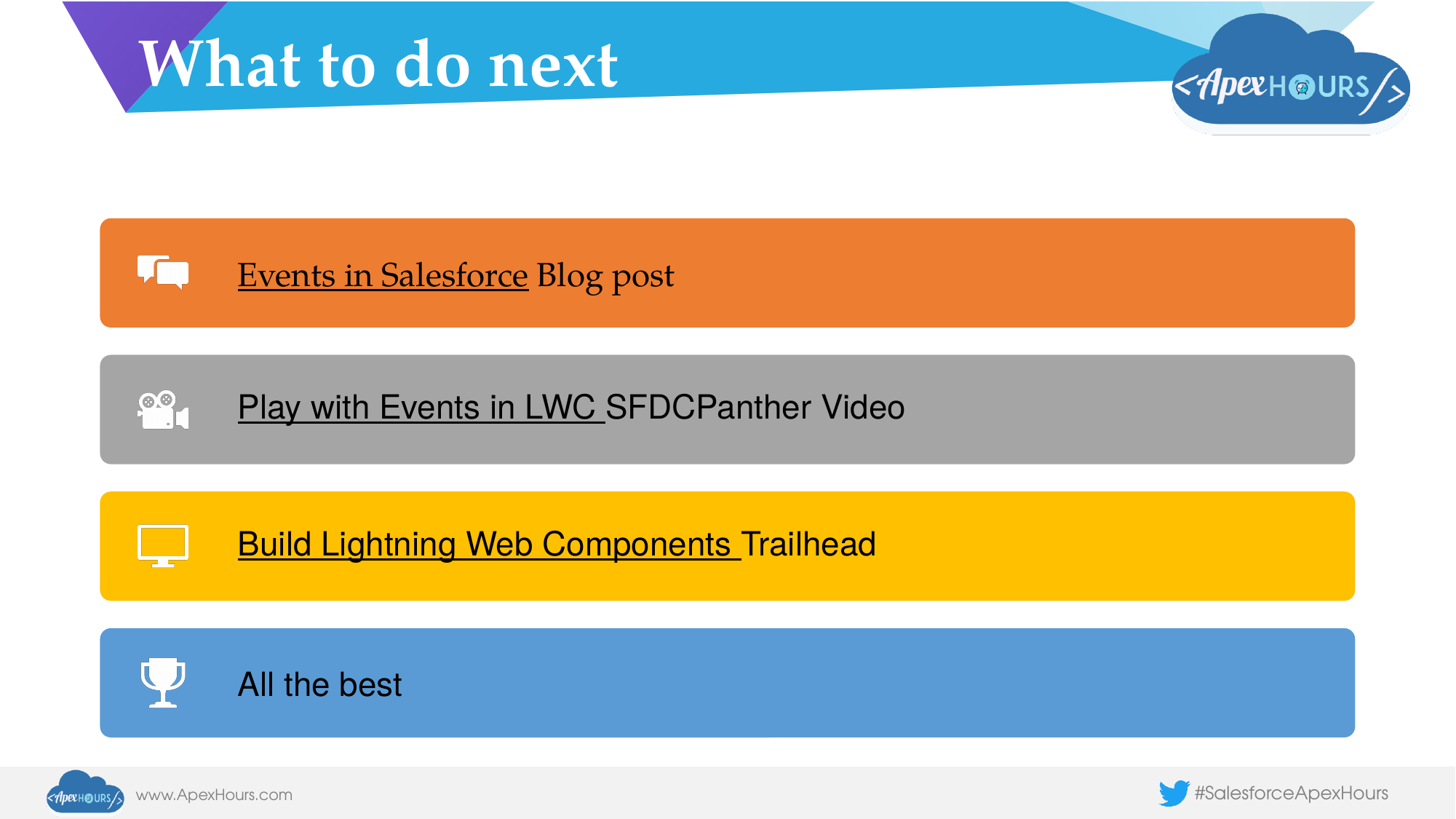

# What to do next
Events in Salesforce Blog post
Play with Events in LWC SFDCPanther Video
Build Lightning Web Components Trailhead
All the best